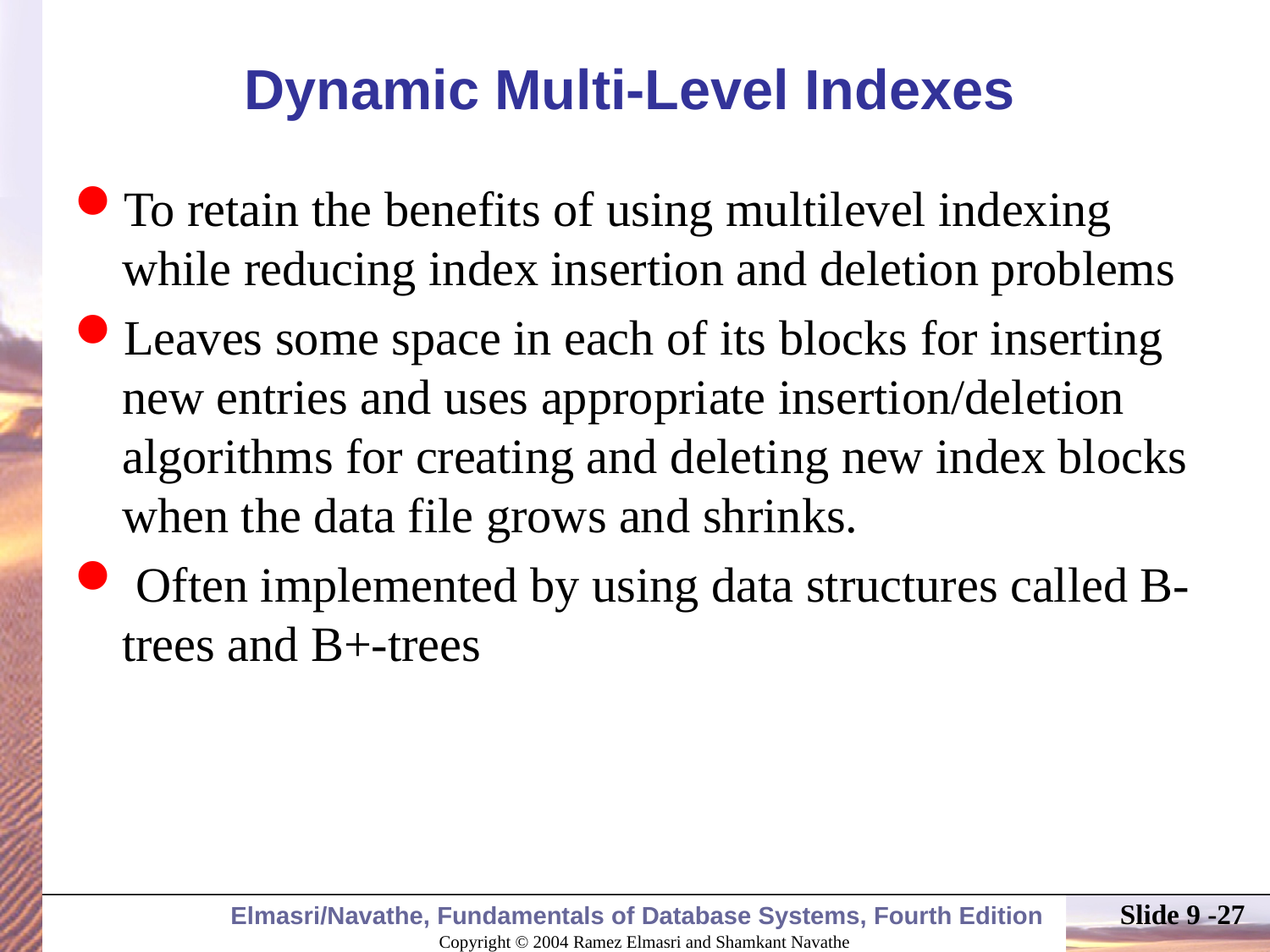

# Dynamic Multi-Level Indexes
To retain the benefits of using multilevel indexing while reducing index insertion and deletion problems
Leaves some space in each of its blocks for inserting new entries and uses appropriate insertion/deletion algorithms for creating and deleting new index blocks when the data file grows and shrinks.
 Often implemented by using data structures called B-trees and B+-trees
Slide 9 -27